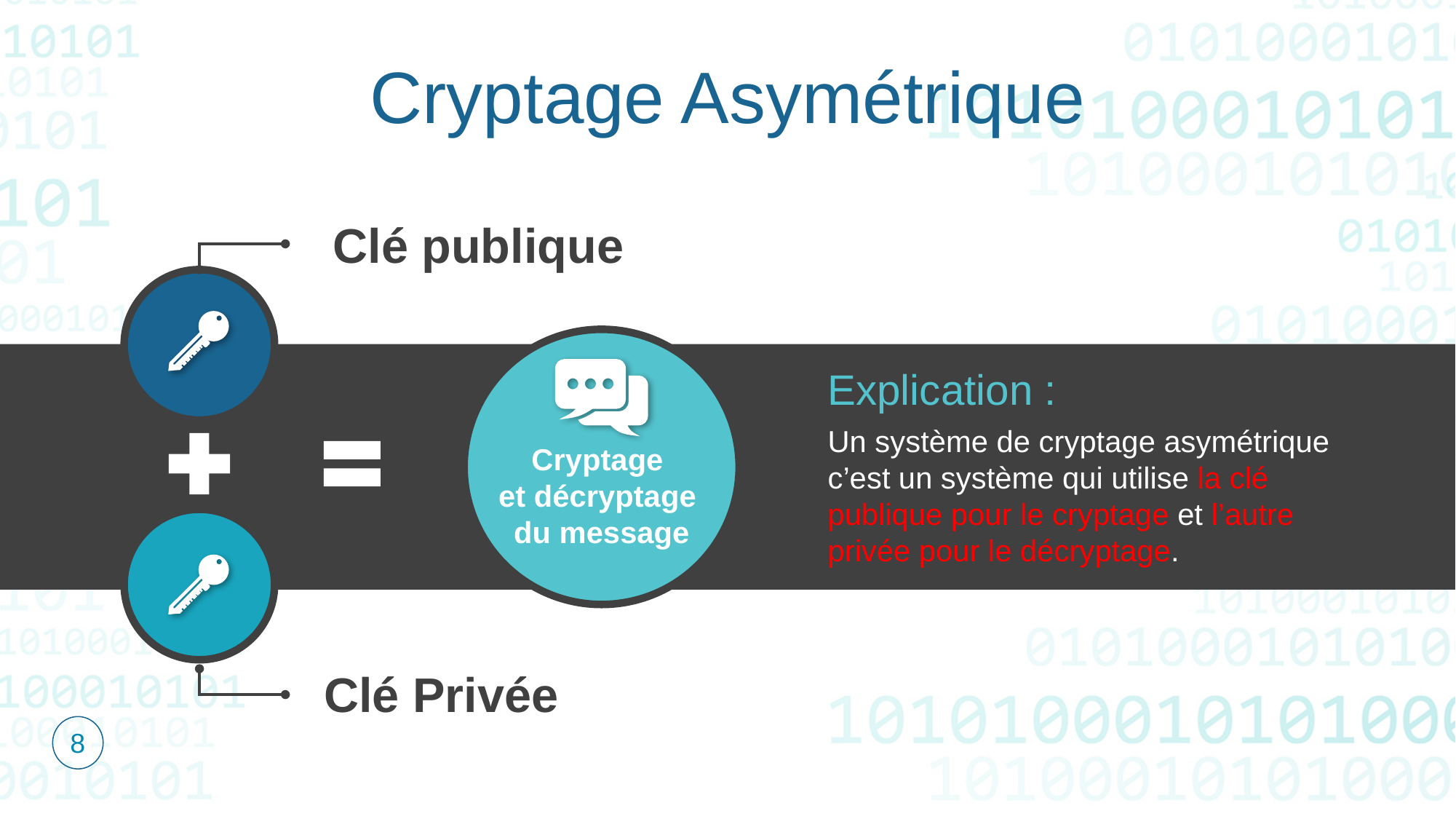

Cryptage Asymétrique
Clé publique

Explication :

Un système de cryptage asymétrique c’est un système qui utilise la clé publique pour le cryptage et l’autre privée pour le décryptage.

Cryptage
et décryptage
du message

Clé Privée